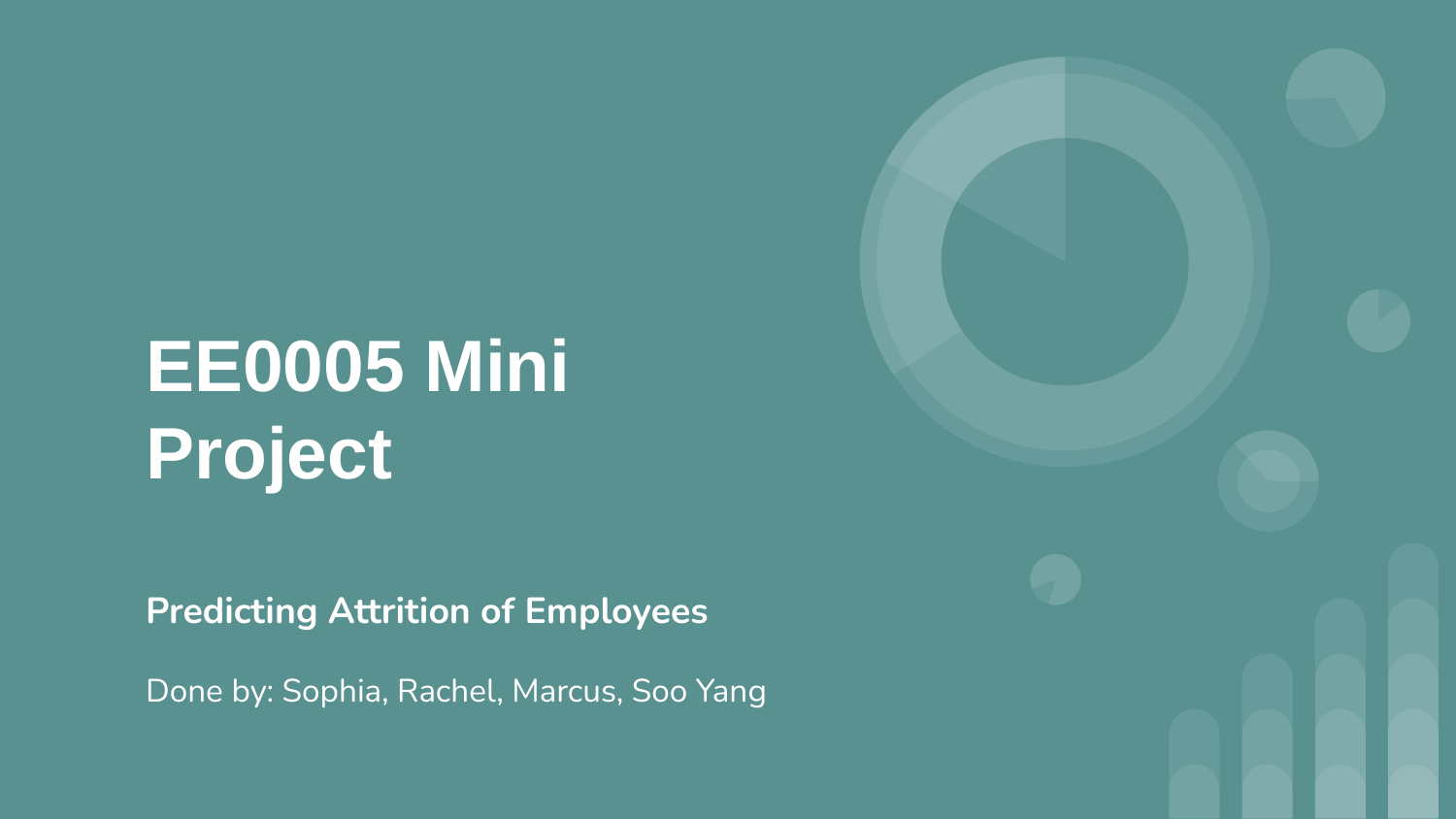

# EE0005 Mini Project
Predicting Attrition of Employees

Done by: Sophia, Rachel, Marcus, Soo Yang